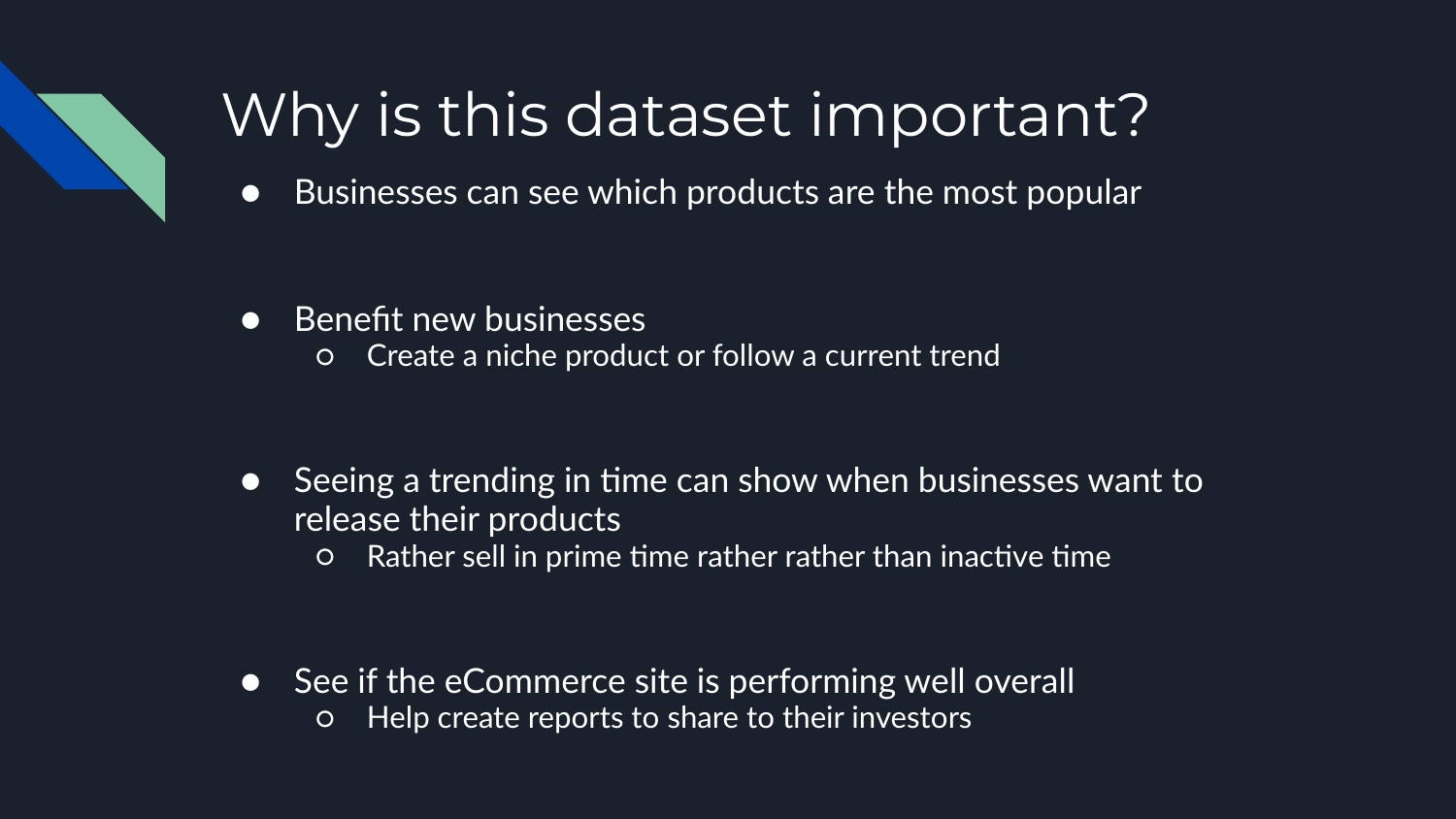

# Why is this dataset important?
Businesses can see which products are the most popular

Benefit new businesses
Create a niche product or follow a current trend

Seeing a trending in time can show when businesses want to release their products
Rather sell in prime time rather rather than inactive time

See if the eCommerce site is performing well overall
Help create reports to share to their investors